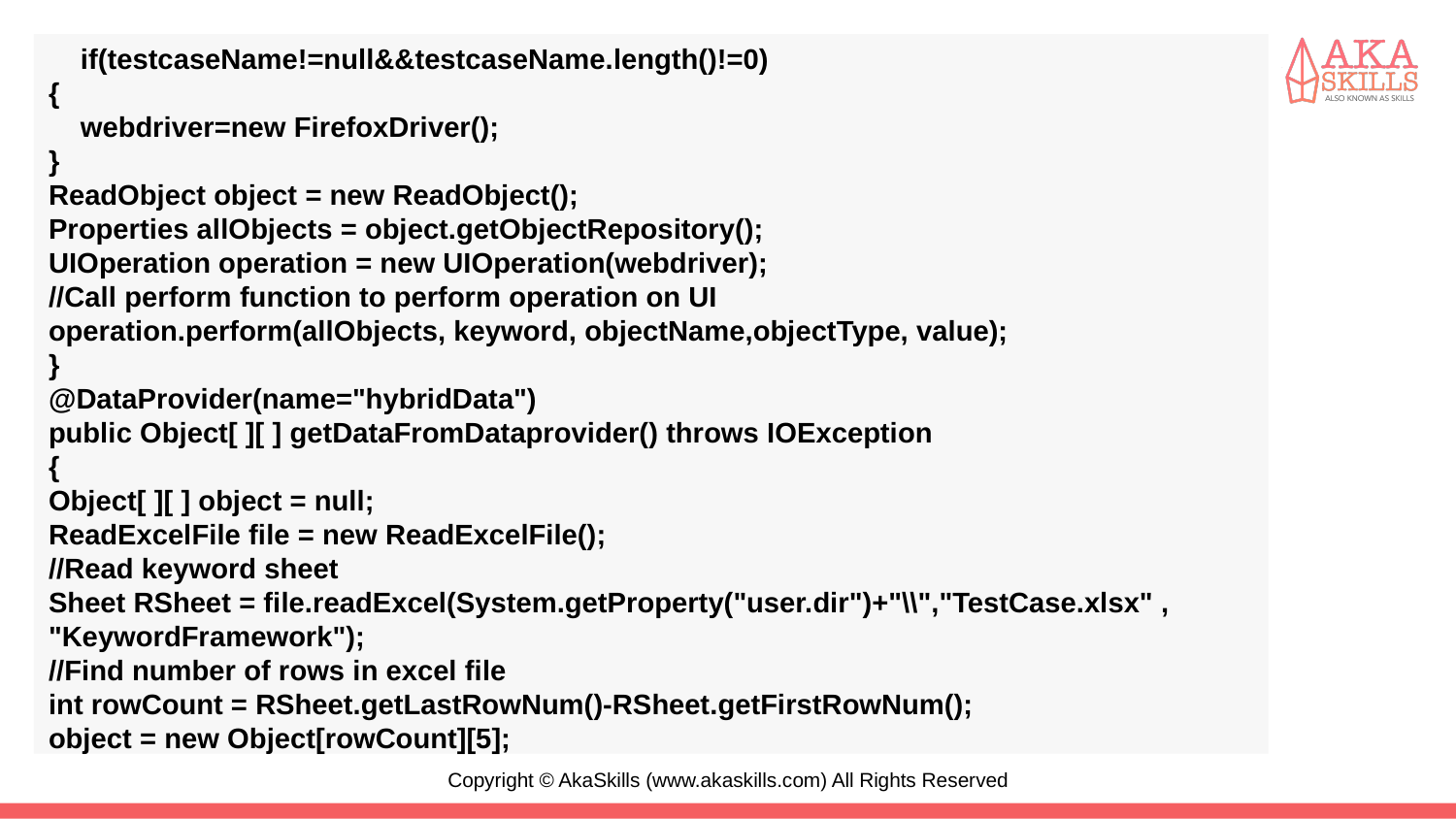

#

    if(testcaseName!=null&&testcaseName.length()!=0)
{
    webdriver=new FirefoxDriver();
}
ReadObject object = new ReadObject();
Properties allObjects = object.getObjectRepository();
UIOperation operation = new UIOperation(webdriver);
//Call perform function to perform operation on UI
operation.perform(allObjects, keyword, objectName,objectType, value);
}
@DataProvider(name="hybridData")
public Object[ ][ ] getDataFromDataprovider() throws IOException
{
Object[ ][ ] object = null;
ReadExcelFile file = new ReadExcelFile();
//Read keyword sheet
Sheet RSheet = file.readExcel(System.getProperty("user.dir")+"\\","TestCase.xlsx" , "KeywordFramework");
//Find number of rows in excel file
int rowCount = RSheet.getLastRowNum()-RSheet.getFirstRowNum();
object = new Object[rowCount][5];